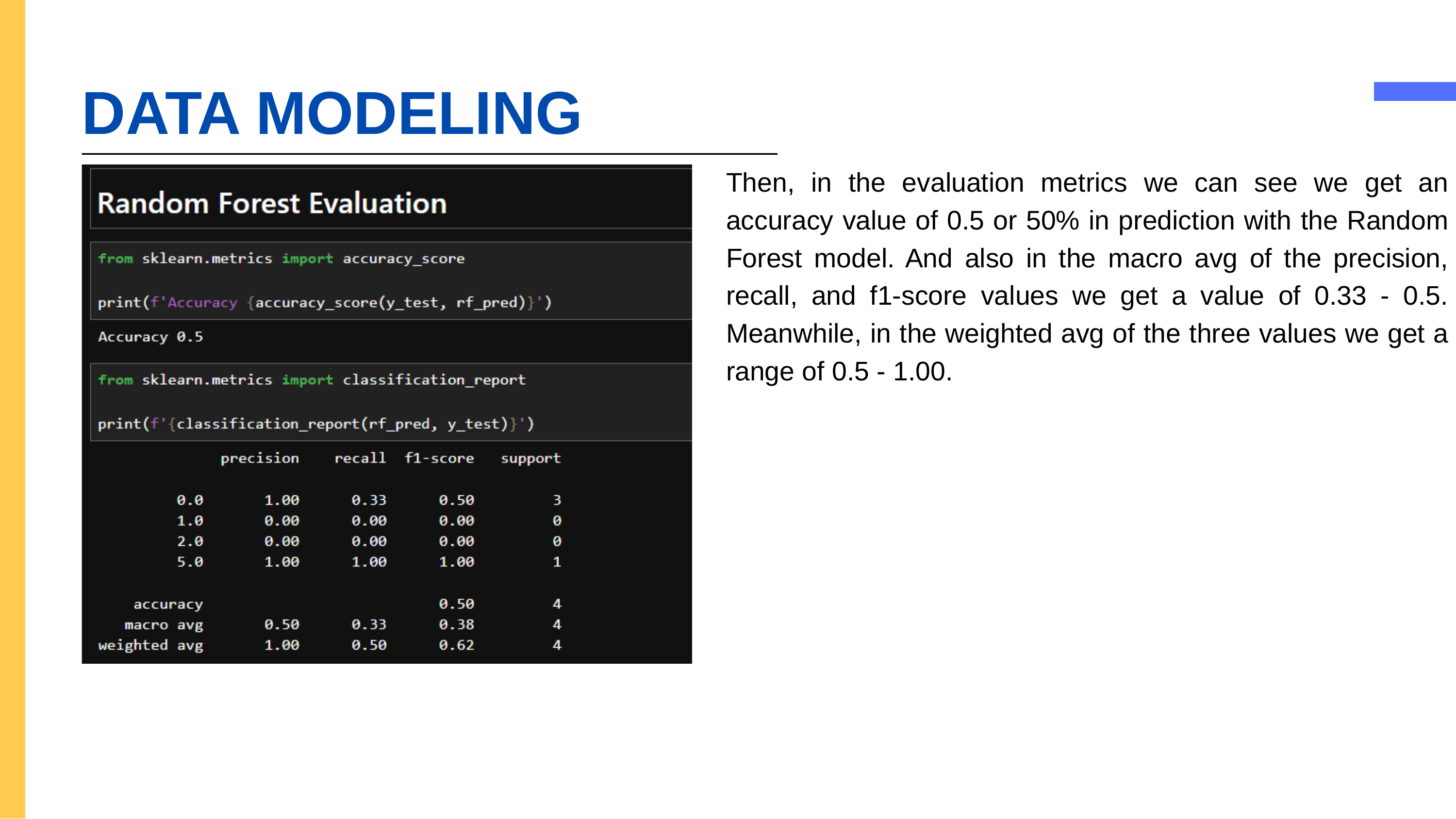

DATA MODELING

Then, in the evaluation metrics we can see we get an accuracy value of 0.5 or 50% in prediction with the Random Forest model. And also in the macro avg of the precision, recall, and f1-score values we get a value of 0.33 - 0.5. Meanwhile, in the weighted avg of the three values we get a range of 0.5 - 1.00.